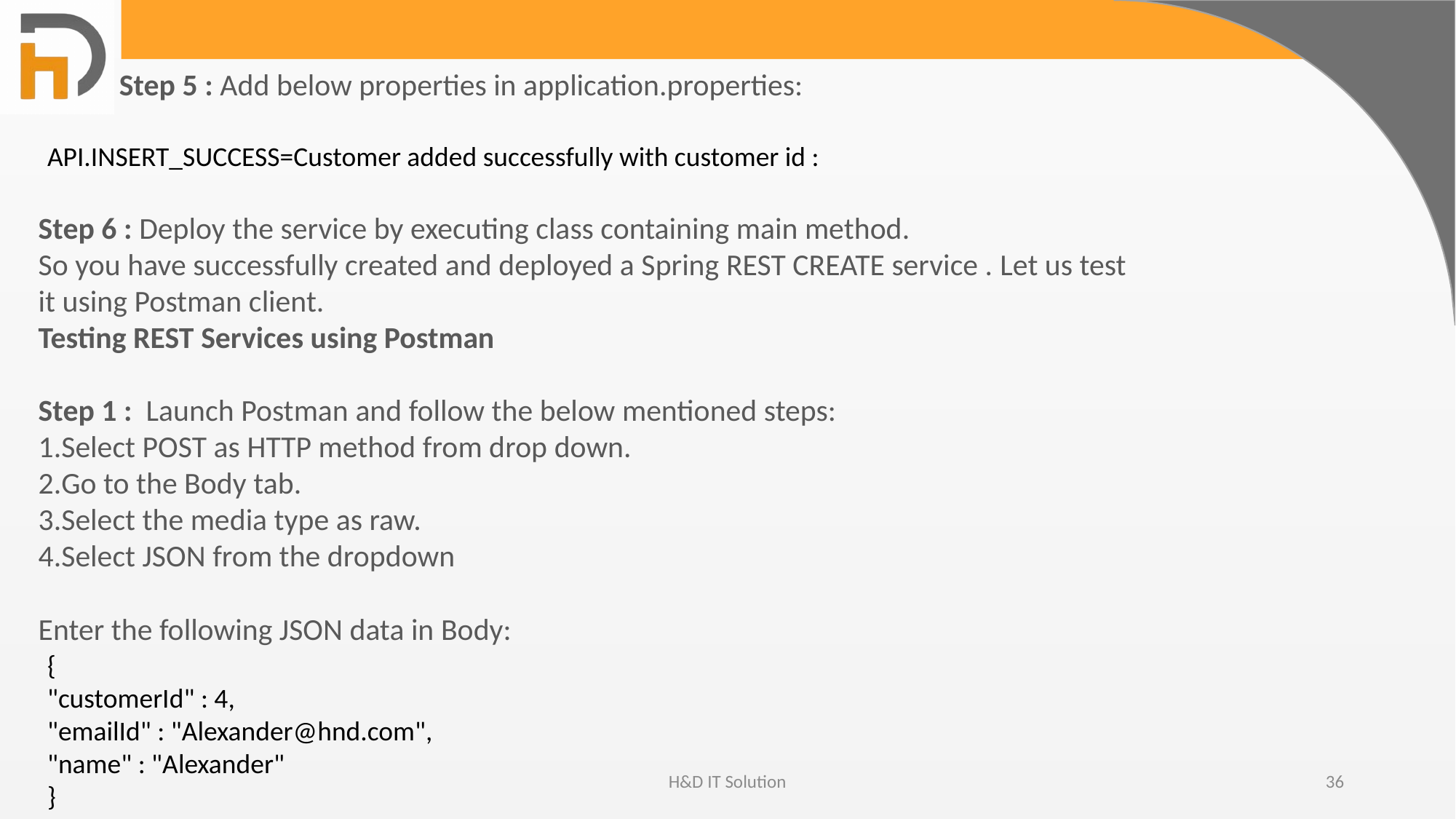

Step 5 : Add below properties in application.properties:
API.INSERT_SUCCESS=Customer added successfully with customer id :
Step 6 : Deploy the service by executing class containing main method.
So you have successfully created and deployed a Spring REST CREATE service . Let us test it using Postman client.
Testing REST Services using Postman

Step 1 :  Launch Postman and follow the below mentioned steps:
Select POST as HTTP method from drop down.
Go to the Body tab.
Select the media type as raw.
Select JSON from the dropdown
Enter the following JSON data in Body:
{
"customerId" : 4,
"emailId" : "Alexander@hnd.com",
"name" : "Alexander"
}
H&D IT Solution
36